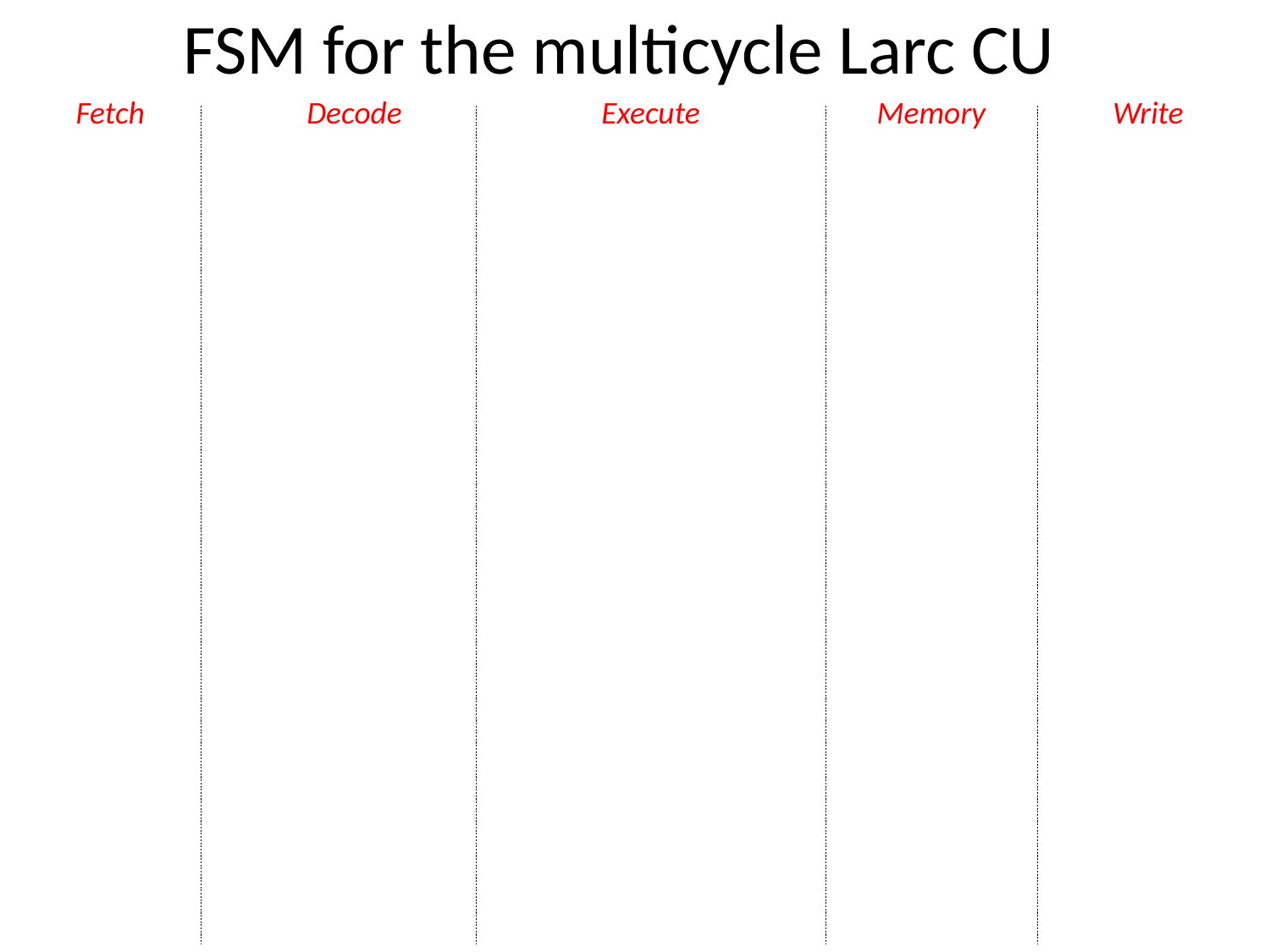

# FSM for the multicycle Larc CU
Fetch
Decode
Execute
Memory
Write